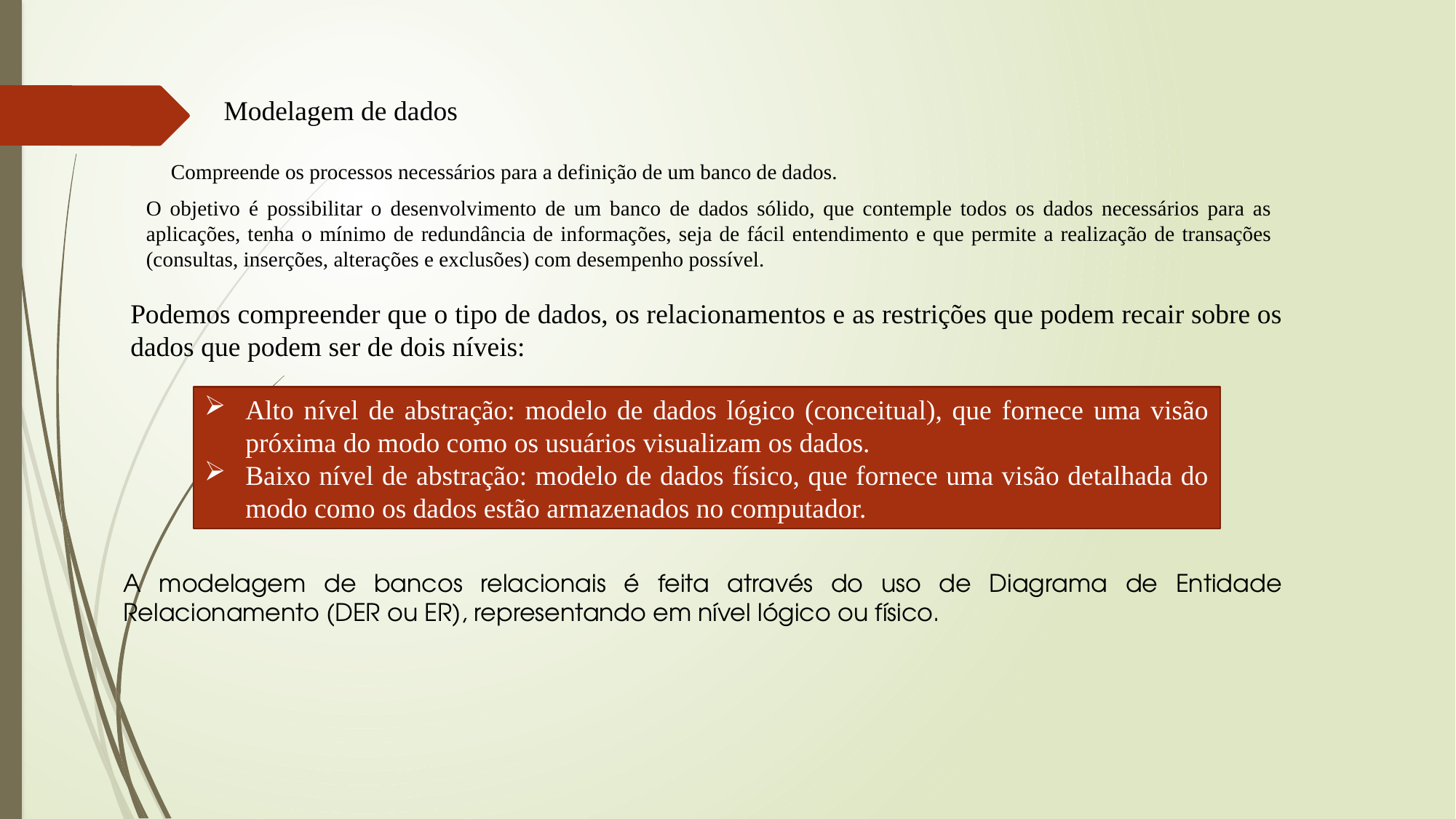

Modelagem de dados
Compreende os processos necessários para a definição de um banco de dados.
O objetivo é possibilitar o desenvolvimento de um banco de dados sólido, que contemple todos os dados necessários para as aplicações, tenha o mínimo de redundância de informações, seja de fácil entendimento e que permite a realização de transações (consultas, inserções, alterações e exclusões) com desempenho possível.
Podemos compreender que o tipo de dados, os relacionamentos e as restrições que podem recair sobre os dados que podem ser de dois níveis:
Alto nível de abstração: modelo de dados lógico (conceitual), que fornece uma visão próxima do modo como os usuários visualizam os dados.
Baixo nível de abstração: modelo de dados físico, que fornece uma visão detalhada do modo como os dados estão armazenados no computador.
A modelagem de bancos relacionais é feita através do uso de Diagrama de Entidade Relacionamento (DER ou ER), representando em nível lógico ou físico.